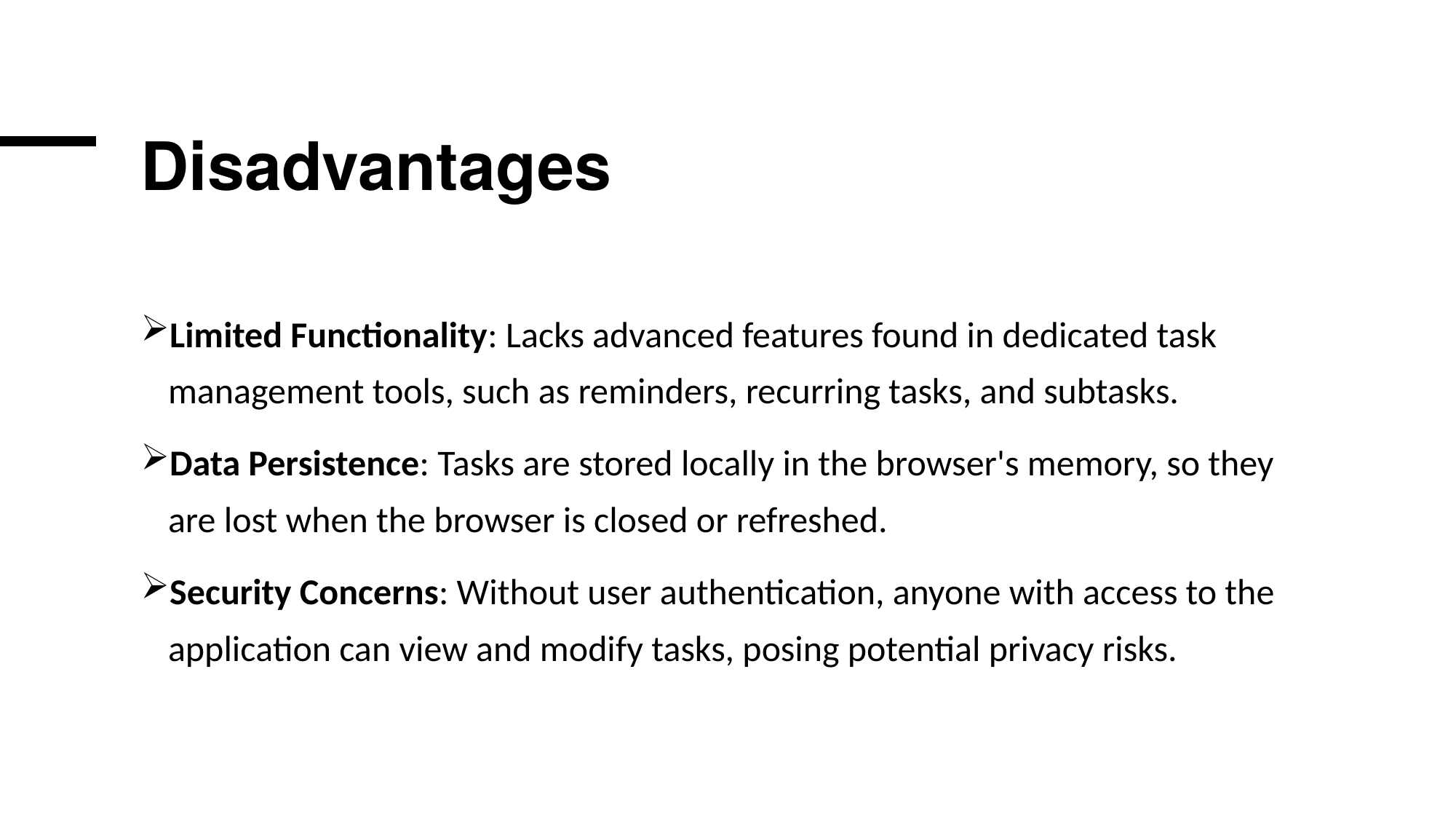

# Disadvantages

Limited Functionality: Lacks advanced features found in dedicated task management tools, such as reminders, recurring tasks, and subtasks.
Data Persistence: Tasks are stored locally in the browser's memory, so they are lost when the browser is closed or refreshed.
Security Concerns: Without user authentication, anyone with access to the application can view and modify tasks, posing potential privacy risks.